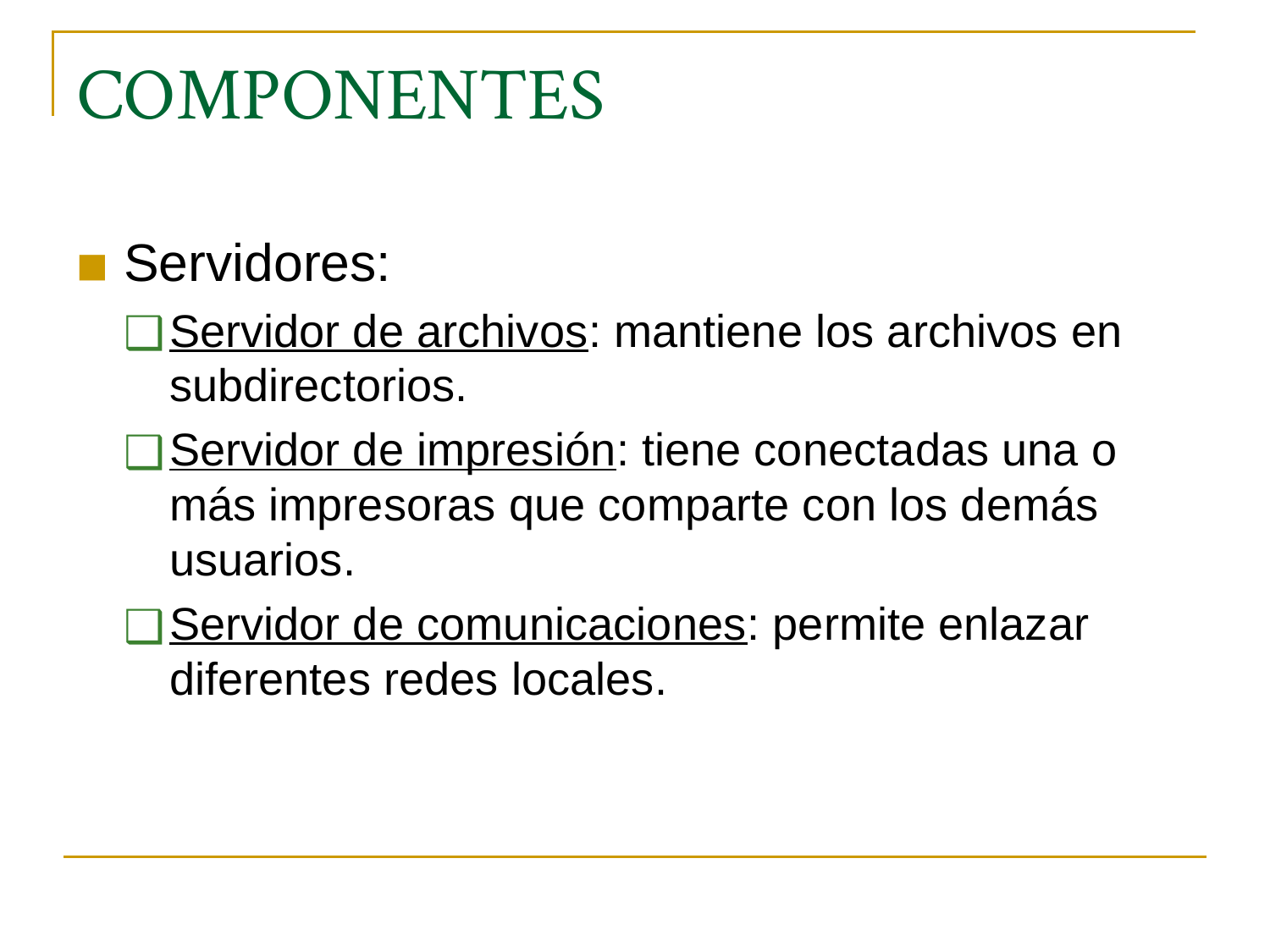

# COMPONENTES
Servidores:
Servidor de archivos: mantiene los archivos en subdirectorios.
Servidor de impresión: tiene conectadas una o más impresoras que comparte con los demás usuarios.
Servidor de comunicaciones: permite enlazar diferentes redes locales.